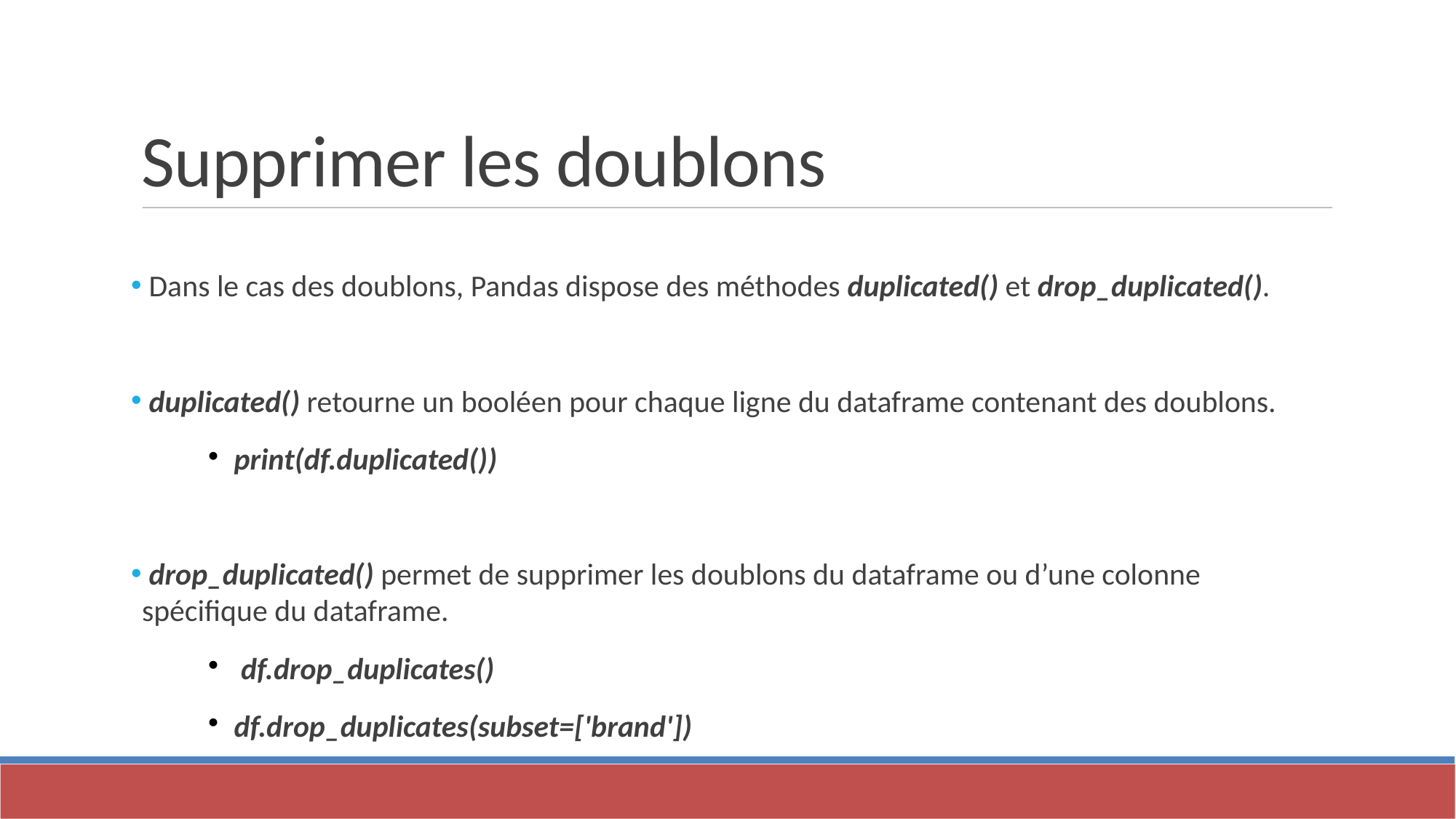

Supprimer les doublons

 Dans le cas des doublons, Pandas dispose des méthodes duplicated() et drop_duplicated().

 duplicated() retourne un booléen pour chaque ligne du dataframe contenant des doublons.
print(df.duplicated())

 drop_duplicated() permet de supprimer les doublons du dataframe ou d’une colonne spécifique du dataframe.
 df.drop_duplicates()
df.drop_duplicates(subset=['brand'])